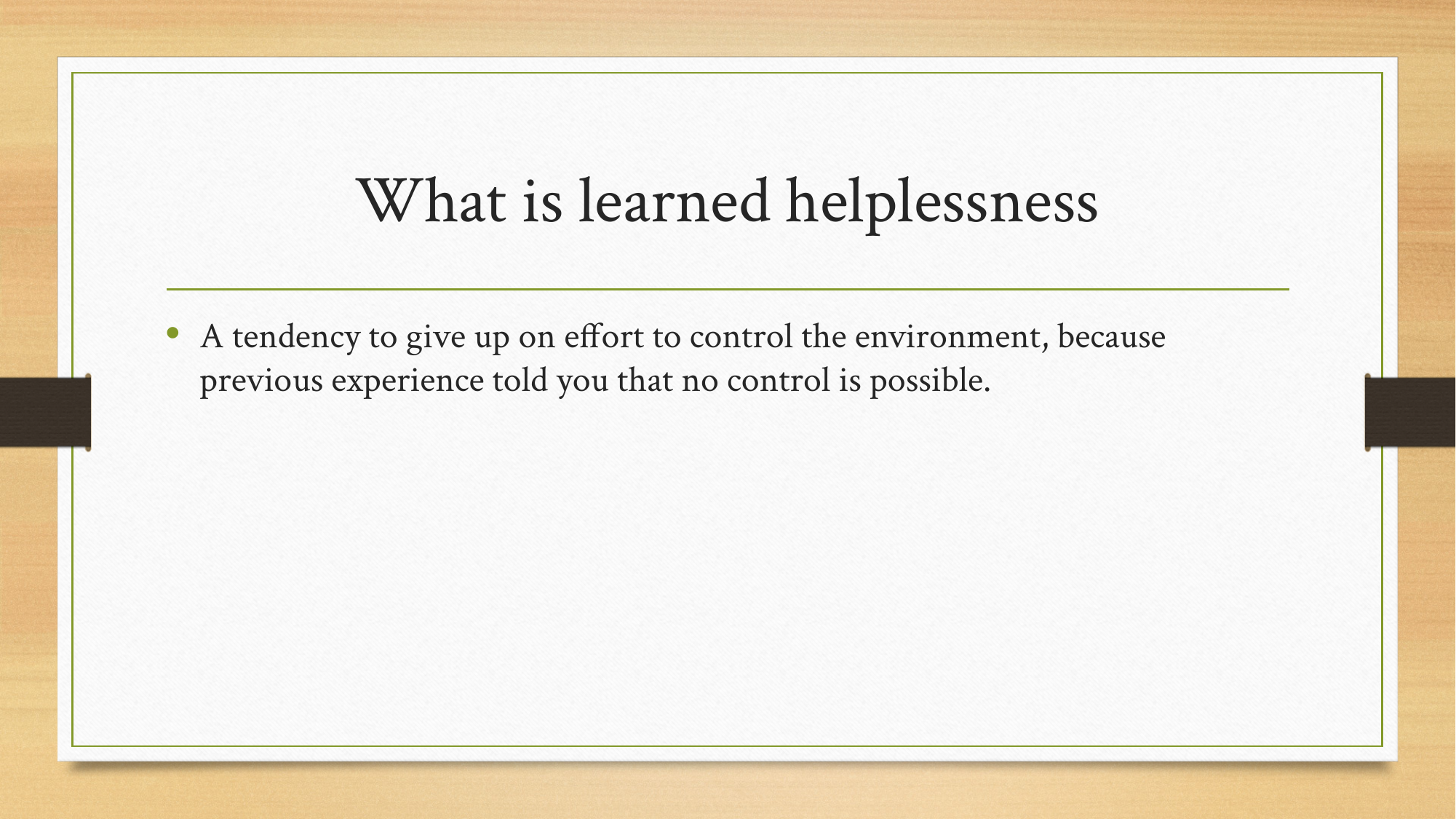

# What is learned helplessness
A tendency to give up on effort to control the environment, because previous experience told you that no control is possible.